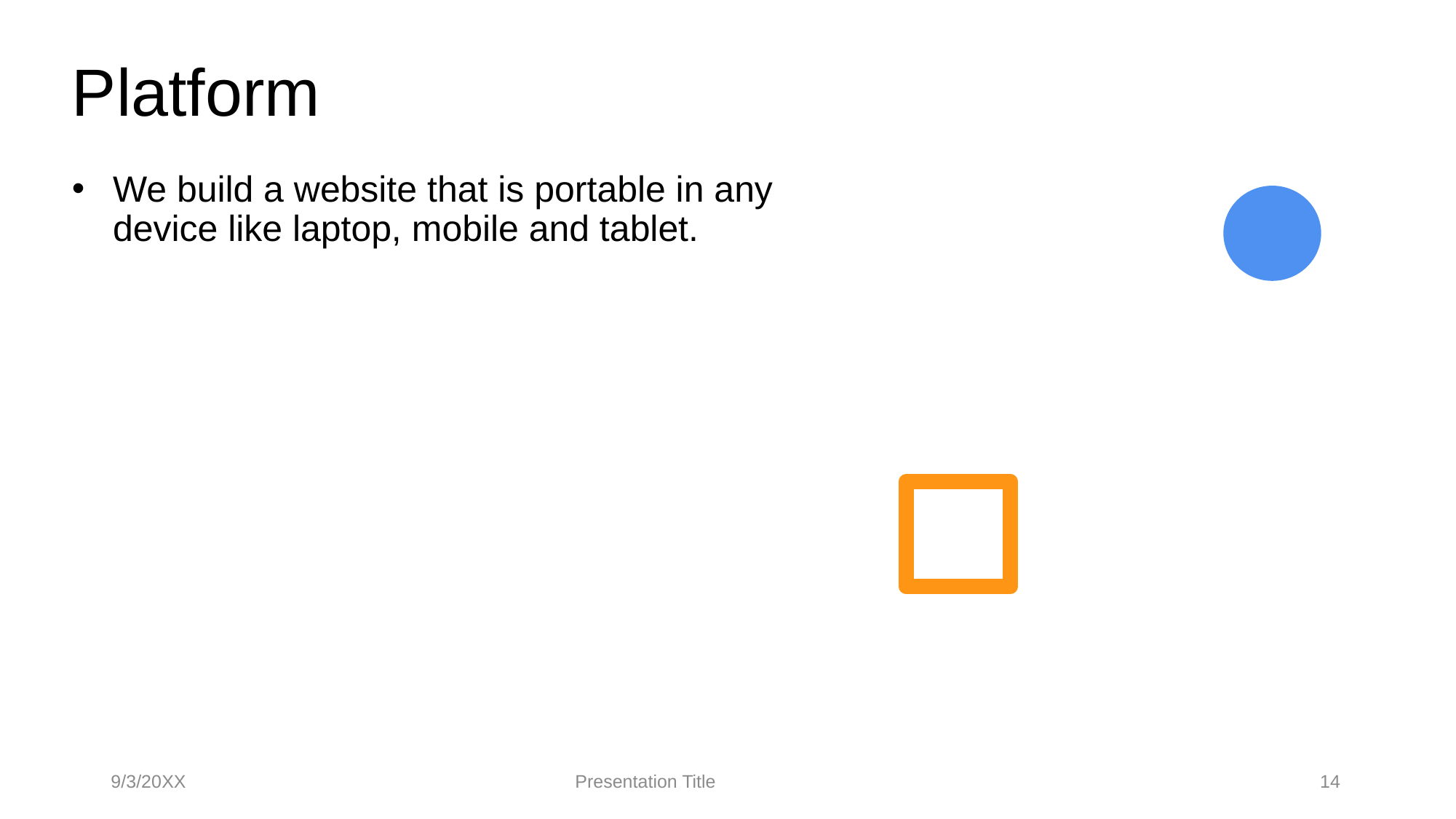

# Platform
We build a website that is portable in any device like laptop, mobile and tablet.

9/3/20XX
Presentation Title
14